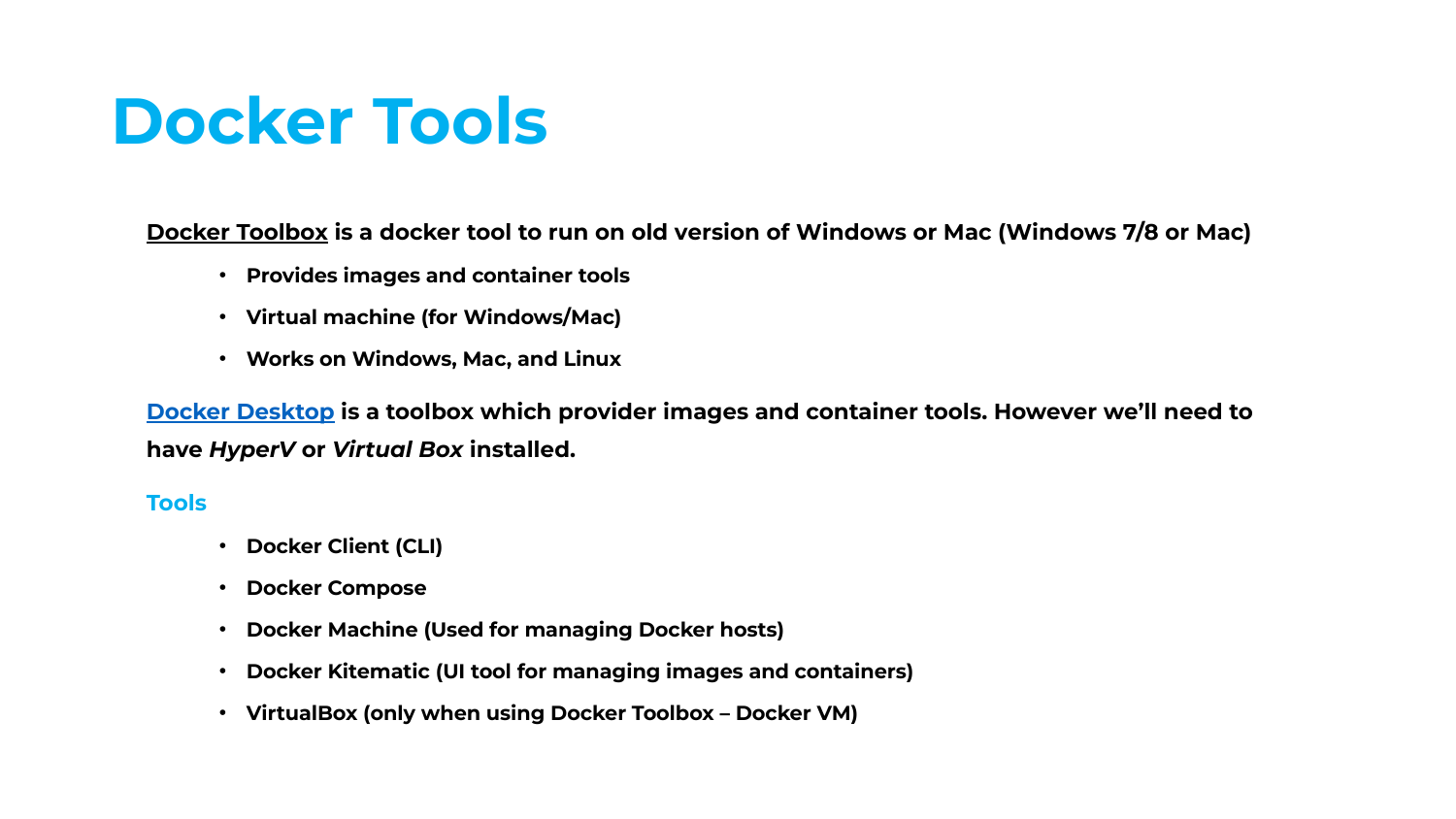

# Docker Tools
Docker Toolbox is a docker tool to run on old version of Windows or Mac (Windows 7/8 or Mac)
Provides images and container tools
Virtual machine (for Windows/Mac)
Works on Windows, Mac, and Linux
Docker Desktop is a toolbox which provider images and container tools. However we’ll need to have HyperV or Virtual Box installed.
Tools
Docker Client (CLI)
Docker Compose
Docker Machine (Used for managing Docker hosts)
Docker Kitematic (UI tool for managing images and containers)
VirtualBox (only when using Docker Toolbox – Docker VM)